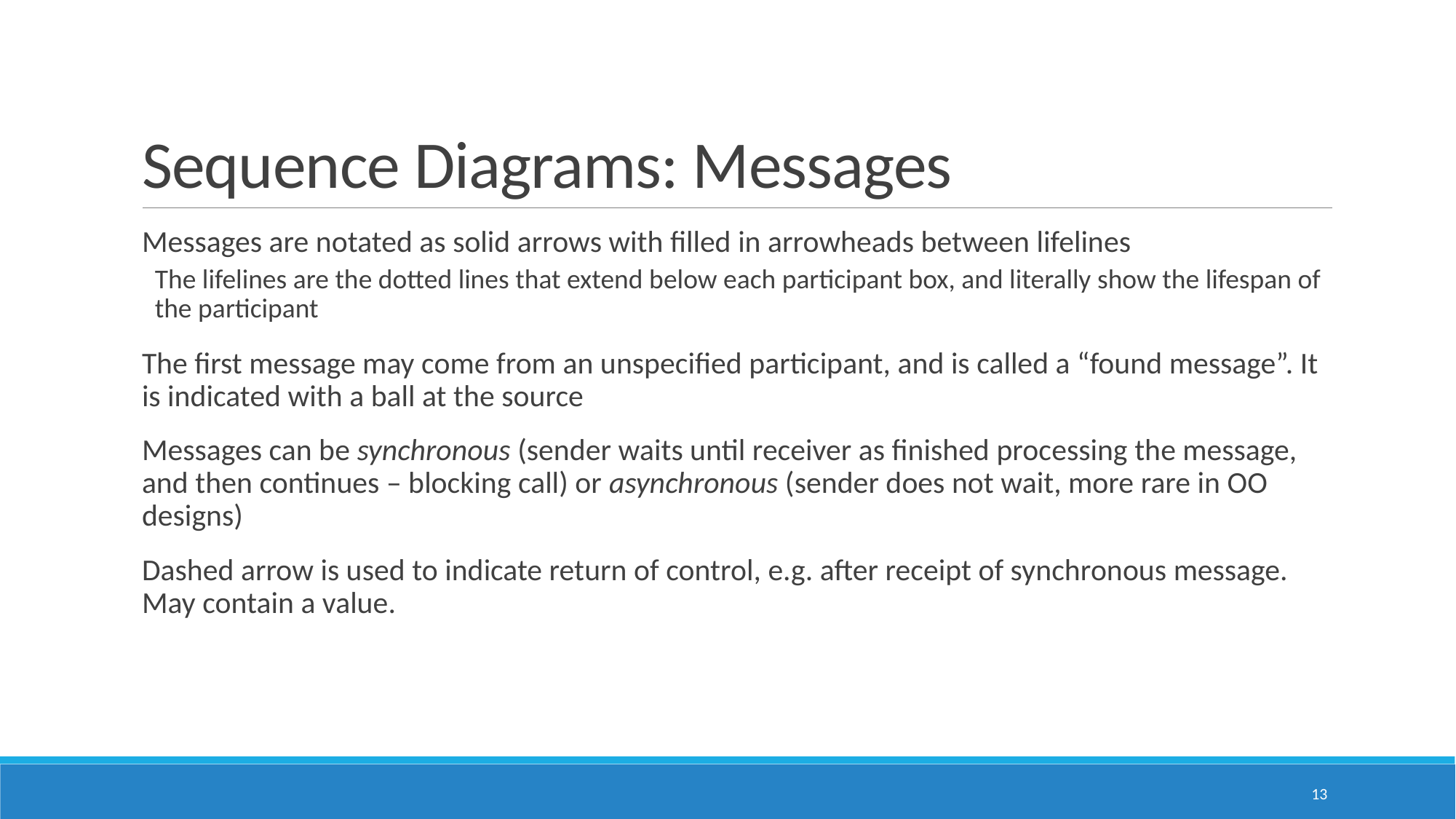

# Sequence Diagrams: Messages
Messages are notated as solid arrows with filled in arrowheads between lifelines
The lifelines are the dotted lines that extend below each participant box, and literally show the lifespan of the participant
The first message may come from an unspecified participant, and is called a “found message”. It is indicated with a ball at the source
Messages can be synchronous (sender waits until receiver as finished processing the message, and then continues – blocking call) or asynchronous (sender does not wait, more rare in OO designs)
Dashed arrow is used to indicate return of control, e.g. after receipt of synchronous message. May contain a value.
13